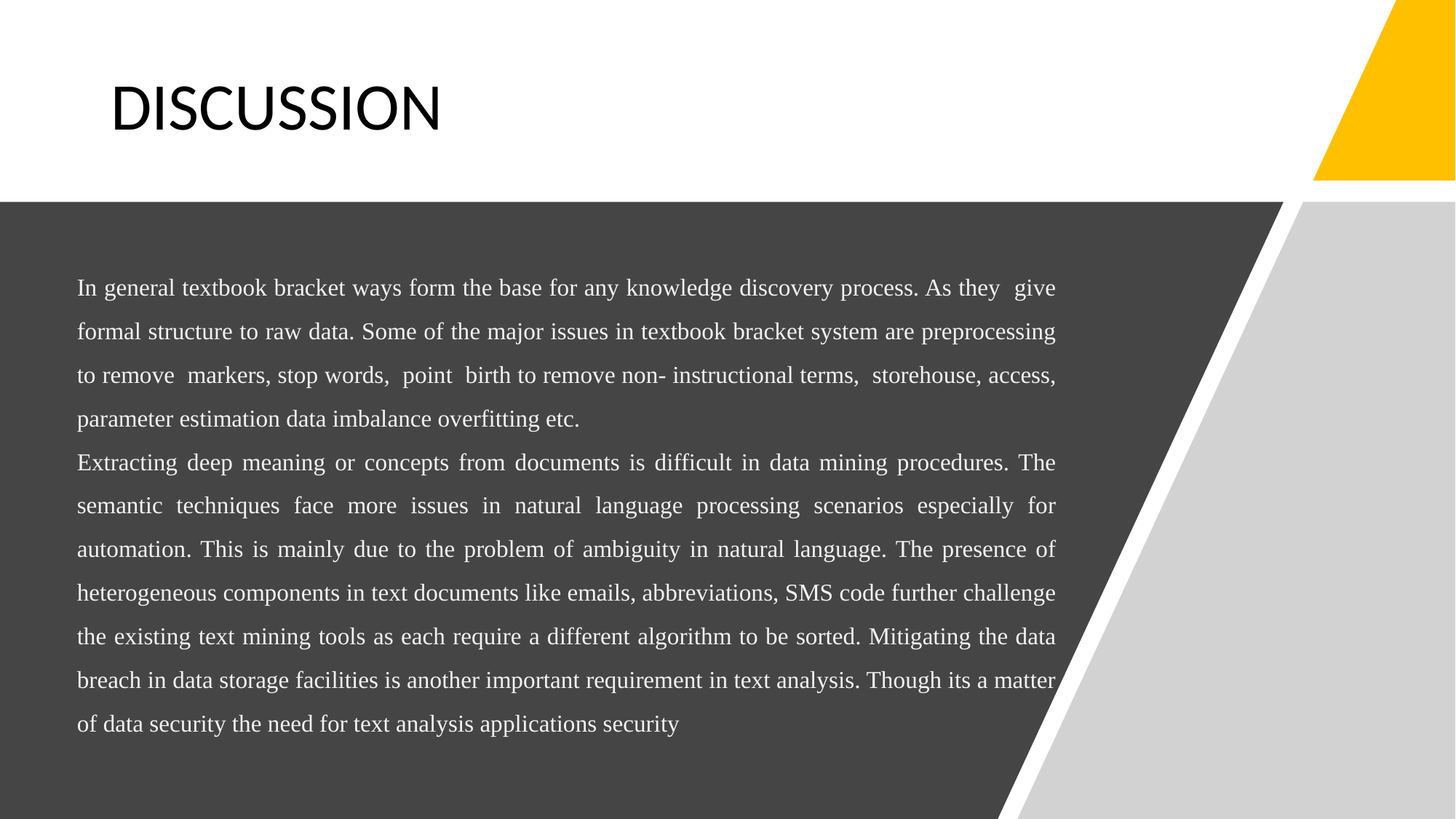

DISCUSSION

In general textbook bracket ways form the base for any knowledge discovery process. As they  give formal structure to raw data. Some of the major issues in textbook bracket system are preprocessing to remove  markers, stop words,  point  birth to remove non- instructional terms,  storehouse, access, parameter estimation data imbalance overfitting etc.
Extracting deep meaning or concepts from documents is difficult in data mining procedures. The semantic techniques face more issues in natural language processing scenarios especially for automation. This is mainly due to the problem of ambiguity in natural language. The presence of heterogeneous components in text documents like emails, abbreviations, SMS code further challenge the existing text mining tools as each require a different algorithm to be sorted. Mitigating the data breach in data storage facilities is another important requirement in text analysis. Though its a matter of data security the need for text analysis applications security